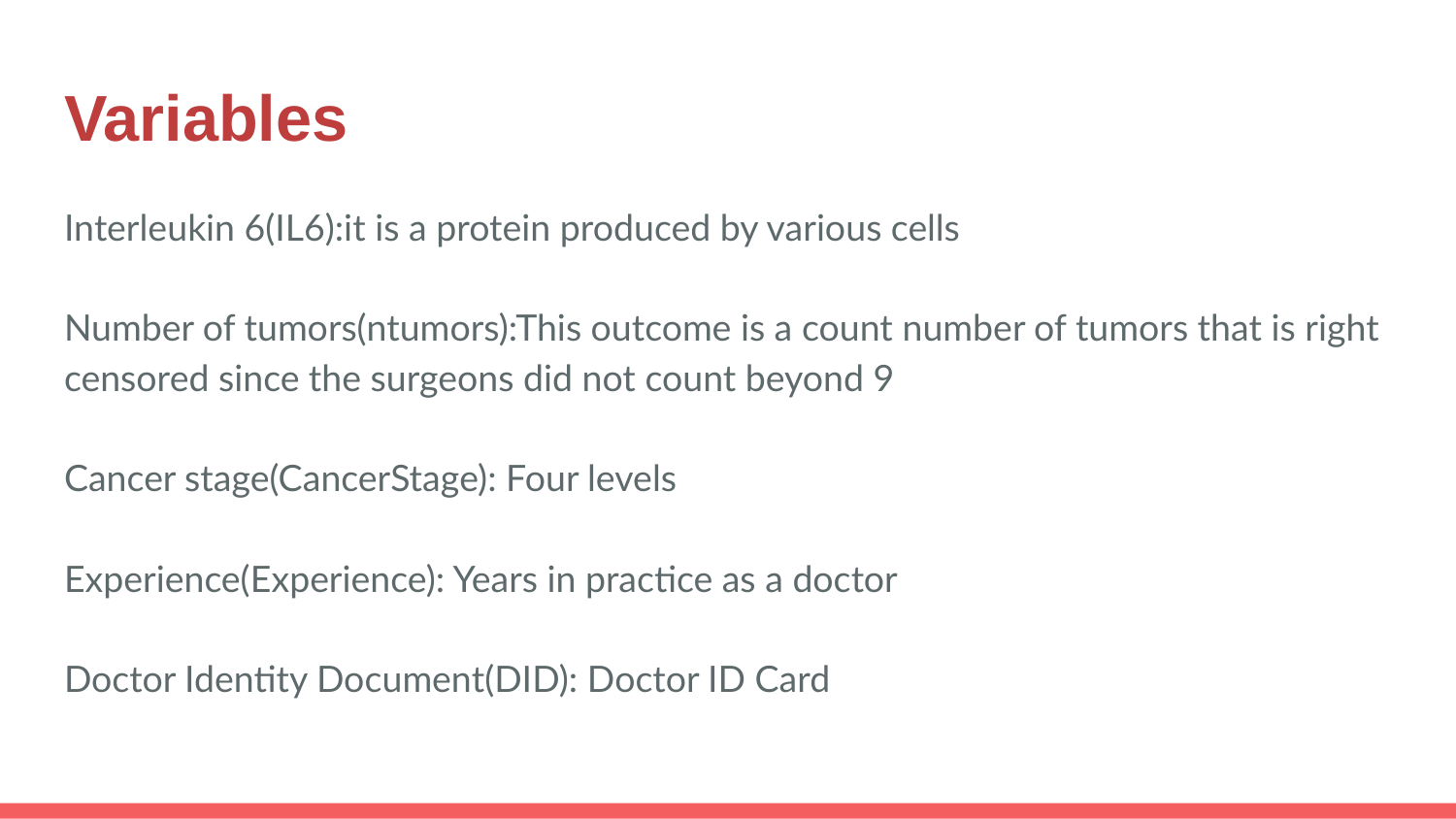

# Variables
Interleukin 6(IL6):it is a protein produced by various cells

Number of tumors(ntumors):This outcome is a count number of tumors that is right censored since the surgeons did not count beyond 9

Cancer stage(CancerStage): Four levels

Experience(Experience): Years in practice as a doctor

Doctor Identity Document(DID): Doctor ID Card